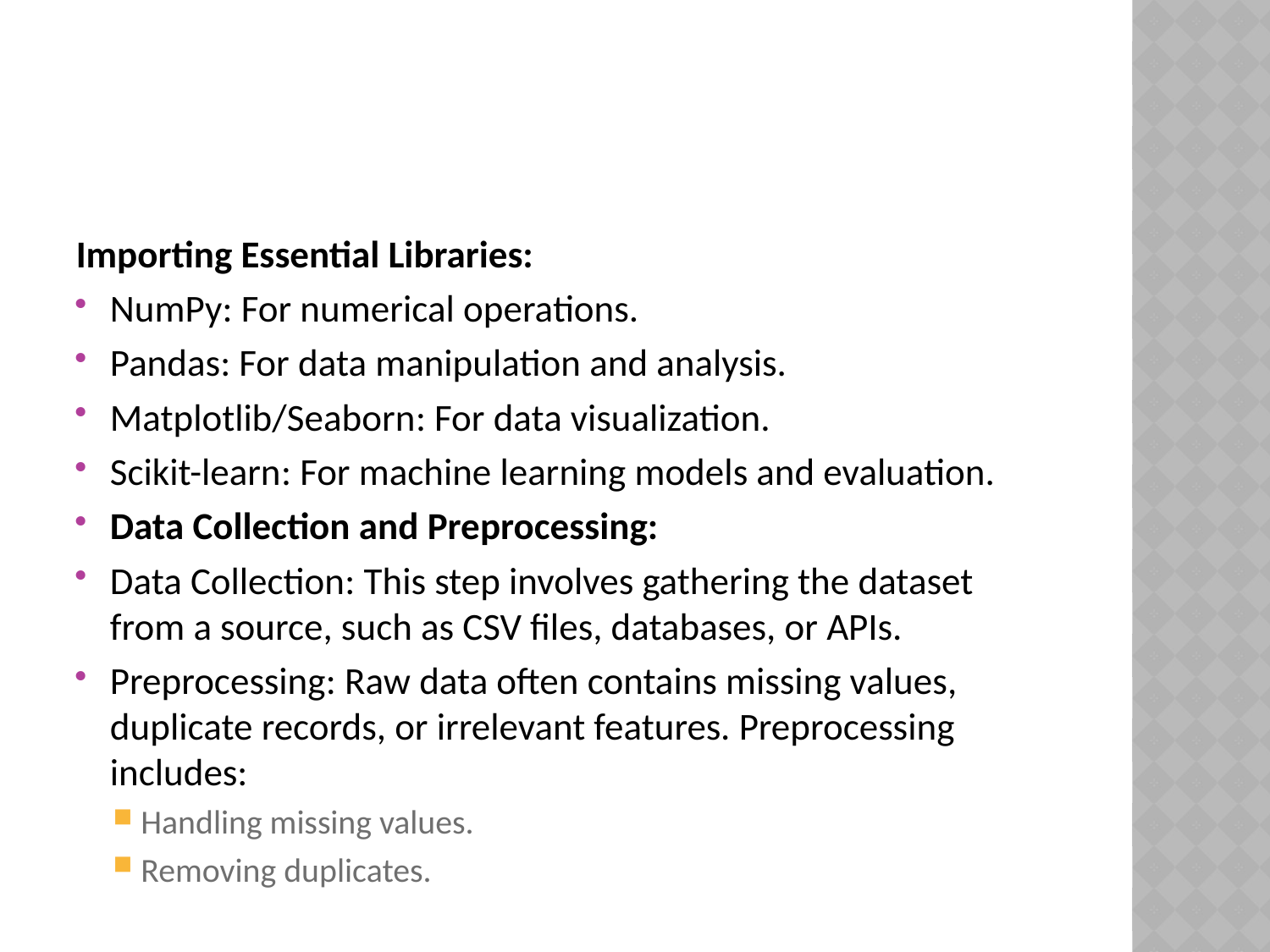

#
Importing Essential Libraries:
NumPy: For numerical operations.
Pandas: For data manipulation and analysis.
Matplotlib/Seaborn: For data visualization.
Scikit-learn: For machine learning models and evaluation.
Data Collection and Preprocessing:
Data Collection: This step involves gathering the dataset from a source, such as CSV files, databases, or APIs.
Preprocessing: Raw data often contains missing values, duplicate records, or irrelevant features. Preprocessing includes:
Handling missing values.
Removing duplicates.